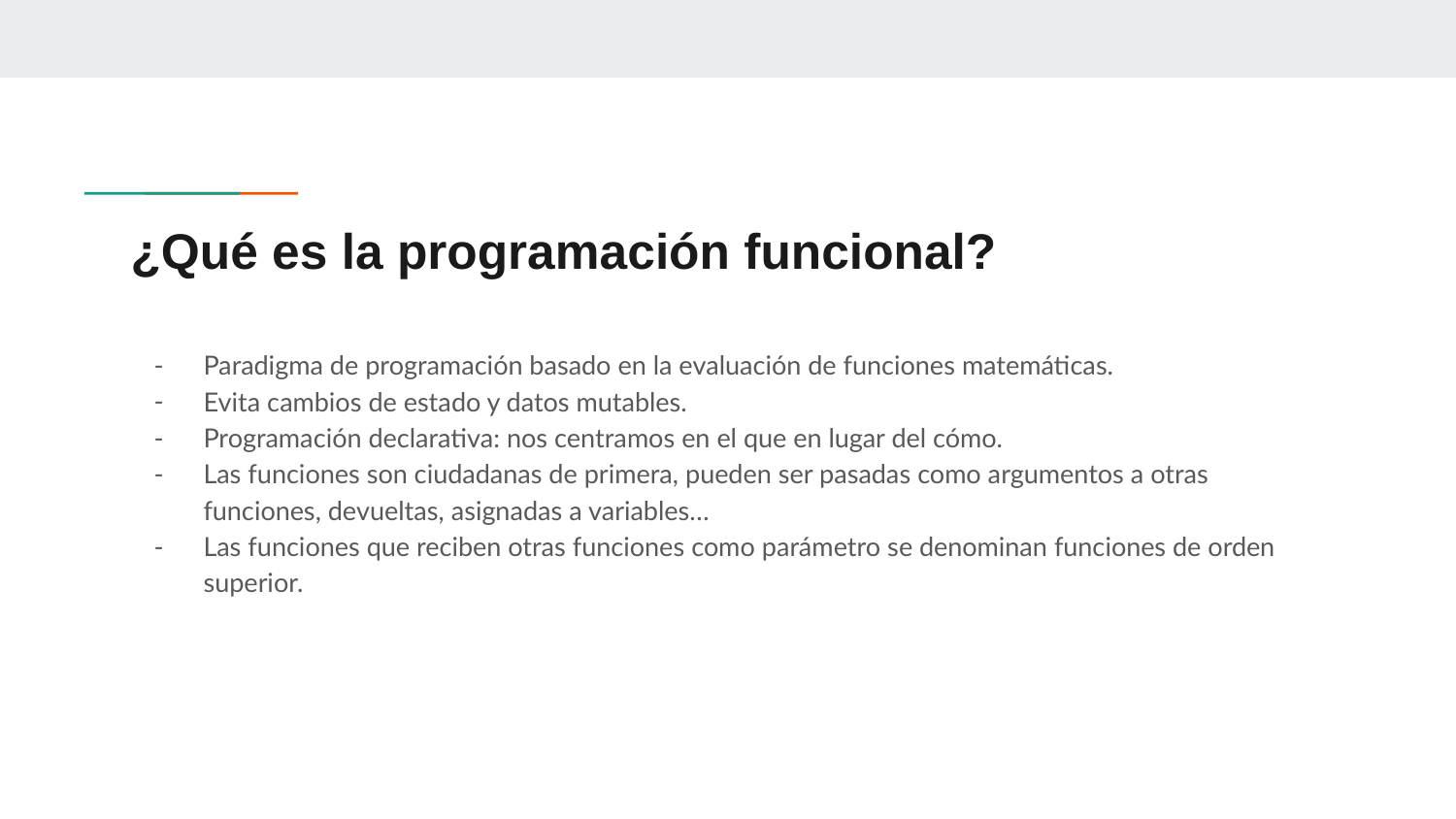

# ¿Qué es la programación funcional?
Paradigma de programación basado en la evaluación de funciones matemáticas.
Evita cambios de estado y datos mutables.
Programación declarativa: nos centramos en el que en lugar del cómo.
Las funciones son ciudadanas de primera, pueden ser pasadas como argumentos a otras funciones, devueltas, asignadas a variables…
Las funciones que reciben otras funciones como parámetro se denominan funciones de orden superior.